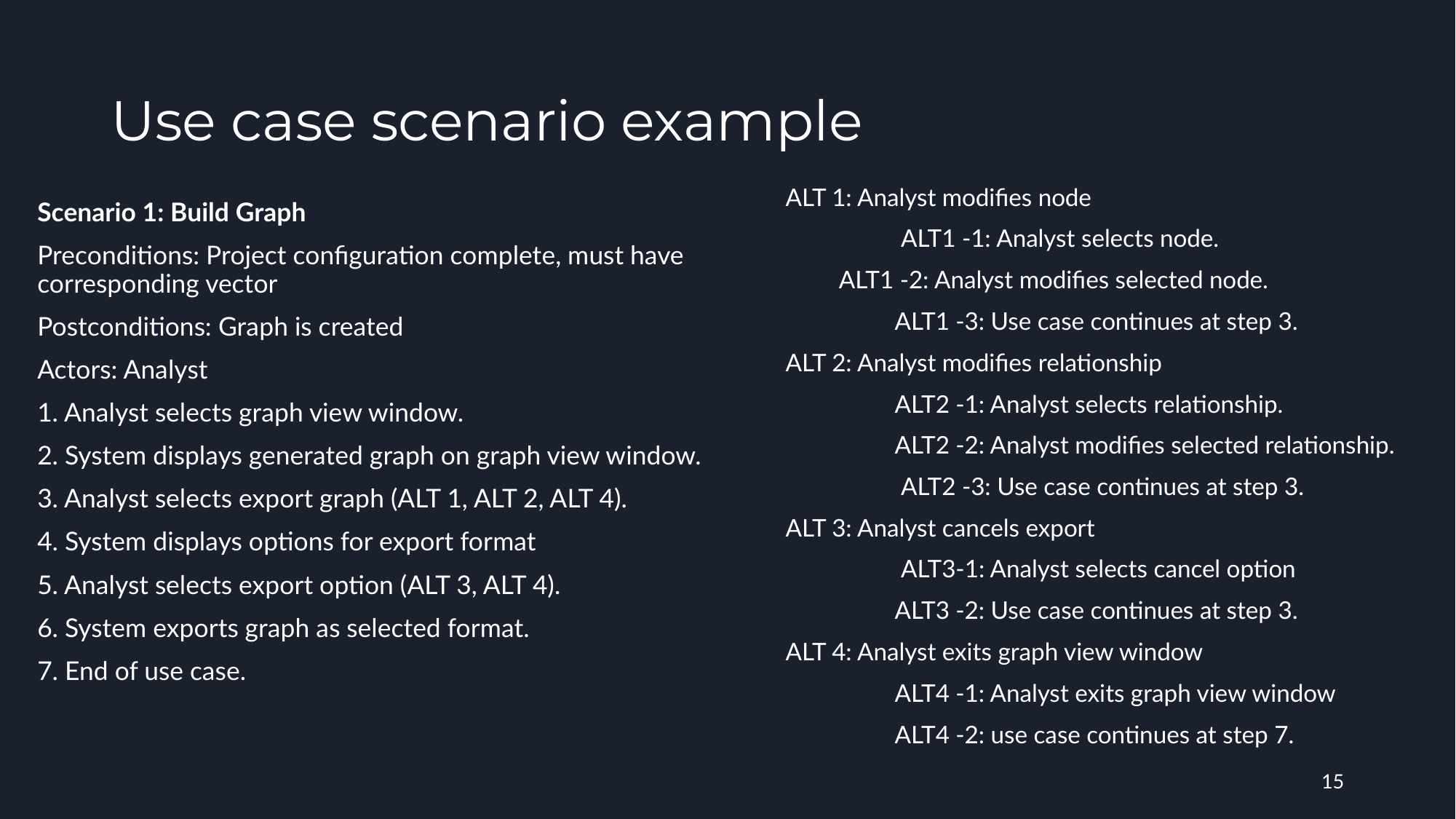

# Use case scenario example
ALT 1: Analyst modifies node
 	 ALT1 -1: Analyst selects node.
  ALT1 -2: Analyst modifies selected node.
  	ALT1 -3: Use case continues at step 3.
ALT 2: Analyst modifies relationship
  	ALT2 -1: Analyst selects relationship.
  	ALT2 -2: Analyst modifies selected relationship.
 	 ALT2 -3: Use case continues at step 3.
ALT 3: Analyst cancels export
 	 ALT3-1: Analyst selects cancel option
  	ALT3 -2: Use case continues at step 3.
ALT 4: Analyst exits graph view window
  	ALT4 -1: Analyst exits graph view window
  	ALT4 -2: use case continues at step 7.

Scenario 1: Build Graph
Preconditions: Project configuration complete, must have corresponding vector
Postconditions: Graph is created
Actors: Analyst
1. Analyst selects graph view window.
2. System displays generated graph on graph view window.
3. Analyst selects export graph (ALT 1, ALT 2, ALT 4).
4. System displays options for export format
5. Analyst selects export option (ALT 3, ALT 4).
6. System exports graph as selected format.
7. End of use case.

15